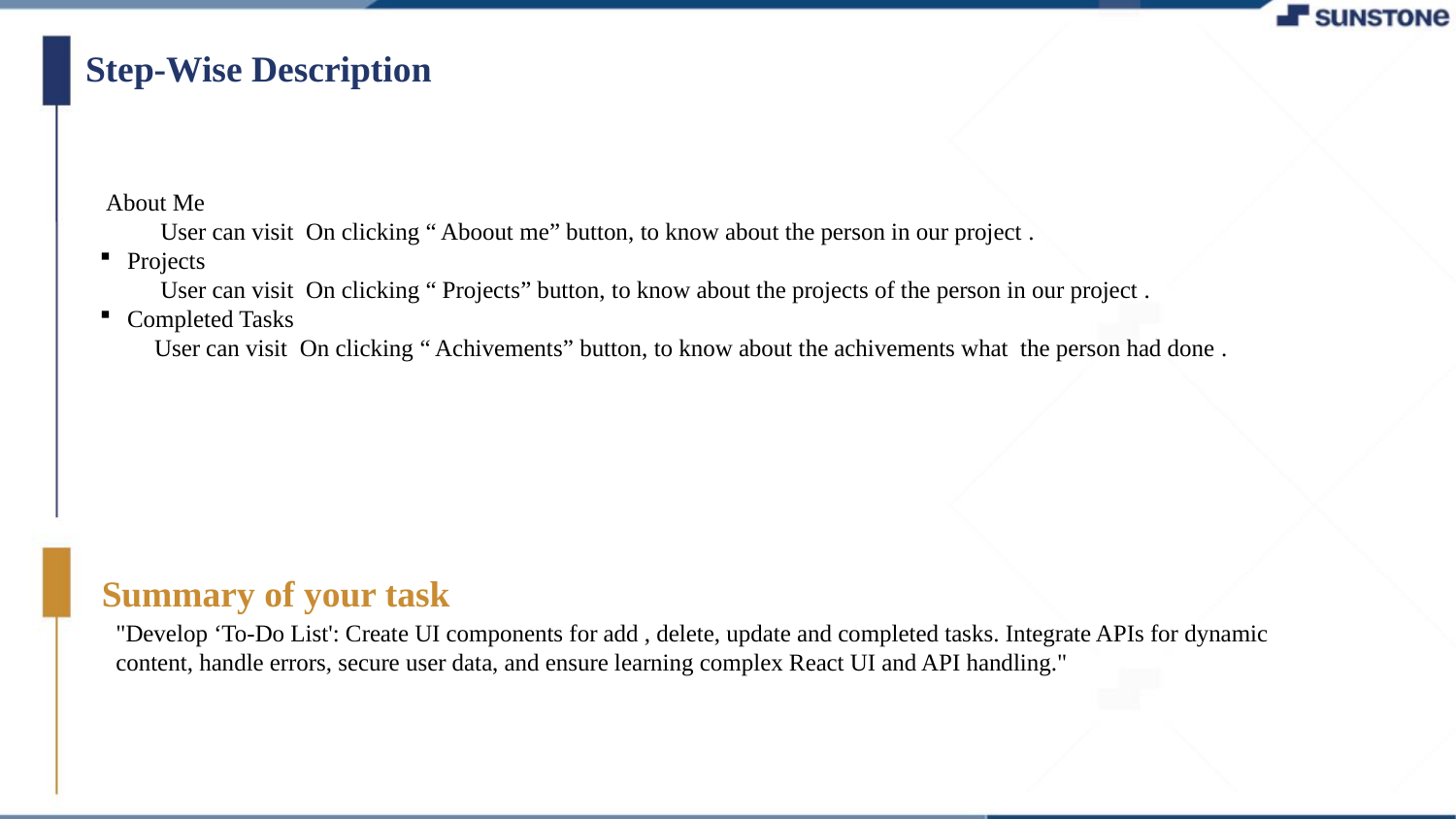

Step-Wise Description
 About Me
          User can visit  On clicking “ Aboout me” button, to know about the person in our project .
Projects
          User can visit  On clicking “ Projects” button, to know about the projects of the person in our project .
Completed Tasks
         User can visit  On clicking “ Achivements” button, to know about the achivements what  the person had done .
Summary of your task
"Develop ‘To-Do List': Create UI components for add , delete, update and completed tasks. Integrate APIs for dynamic content, handle errors, secure user data, and ensure learning complex React UI and API handling."